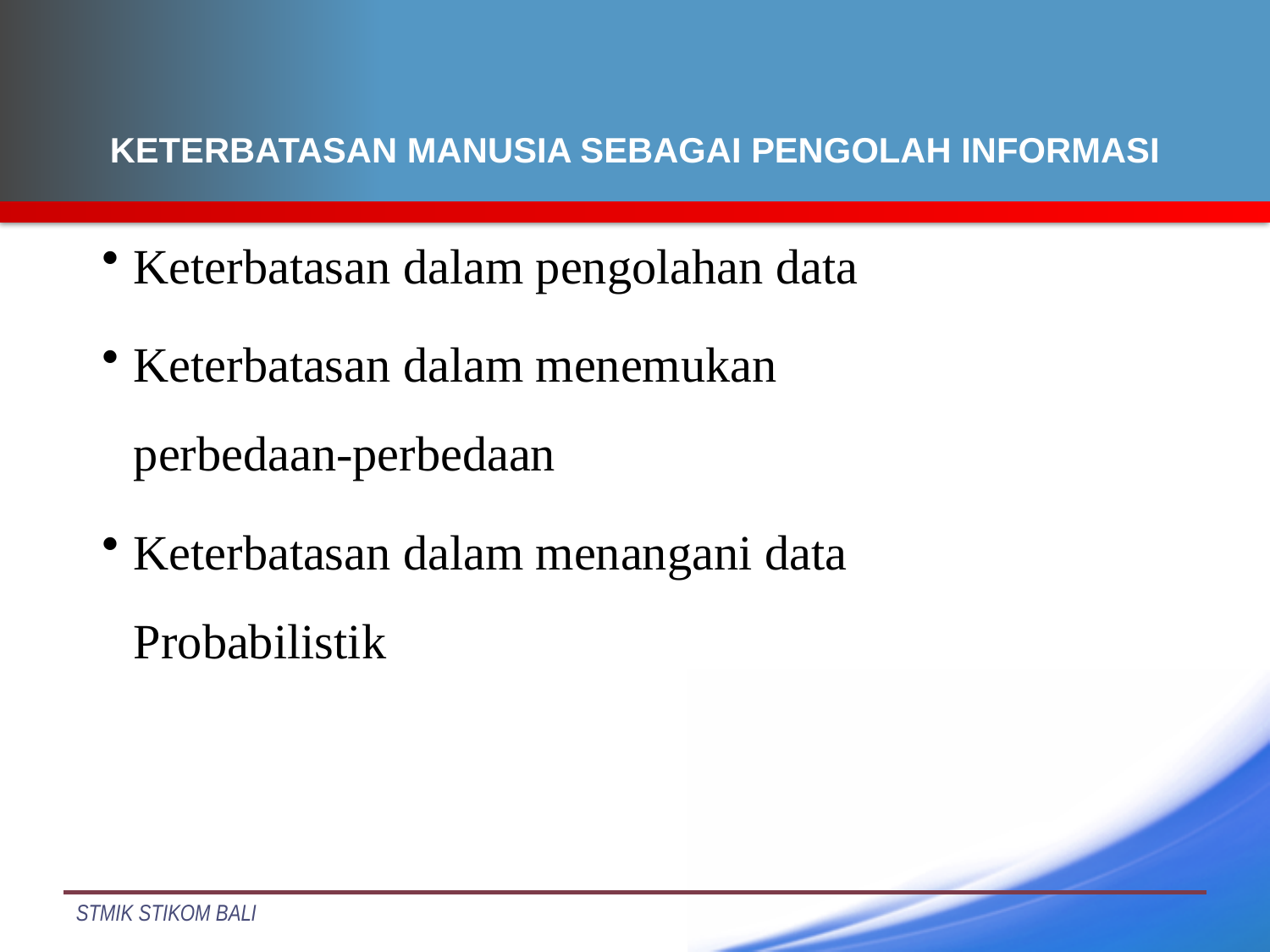

# KETERBATASAN MANUSIA SEBAGAI PENGOLAH INFORMASI
Keterbatasan dalam pengolahan data
Keterbatasan dalam menemukan 	    perbedaan-perbedaan
Keterbatasan dalam menangani data Probabilistik